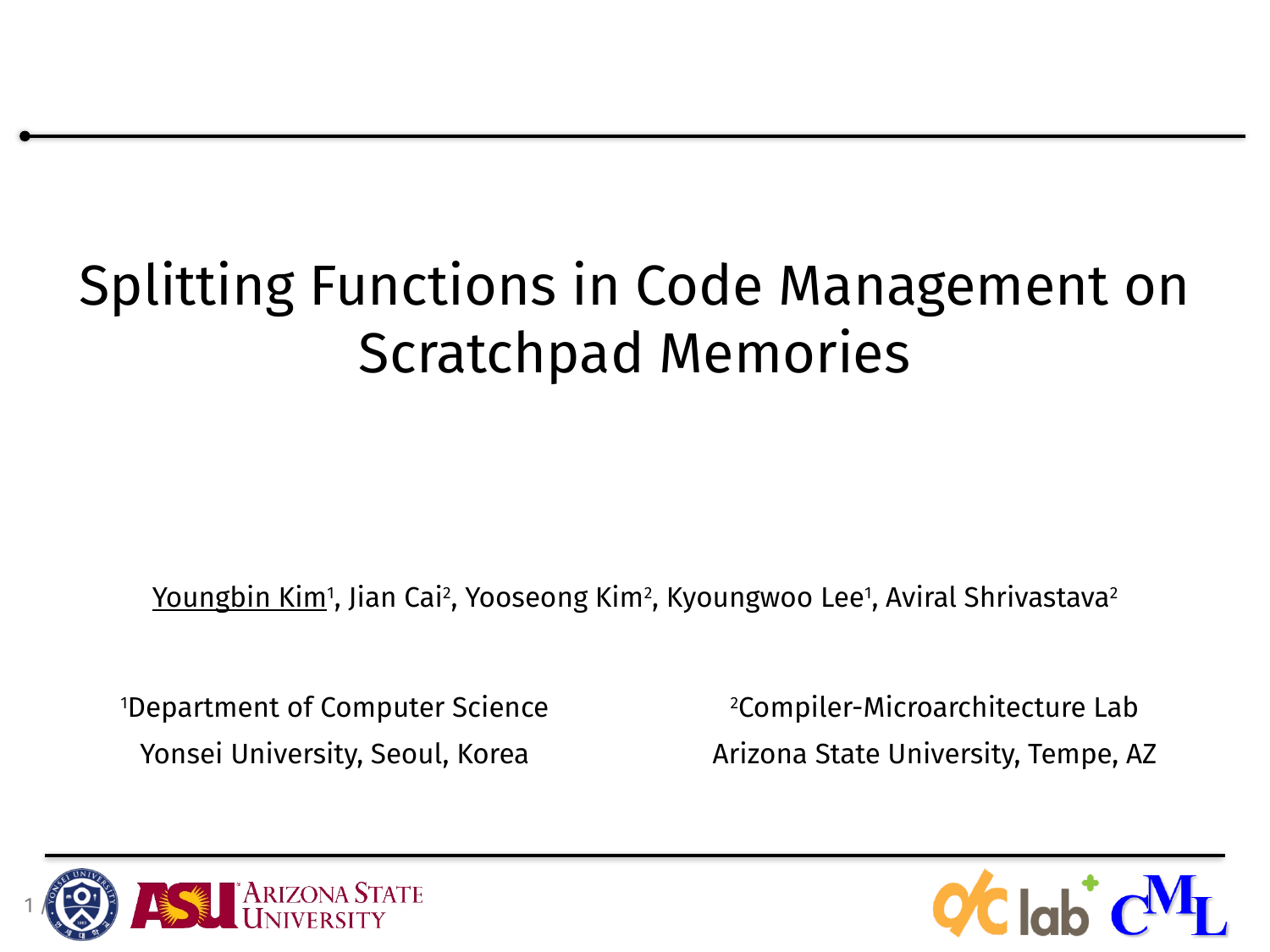

# Splitting Functions in Code Management on Scratchpad Memories

Youngbin Kim1, Jian Cai2, Yooseong Kim2, Kyoungwoo Lee1, Aviral Shrivastava2
1Department of Computer Science
Yonsei University, Seoul, Korea
2Compiler-Microarchitecture Lab
Arizona State University, Tempe, AZ